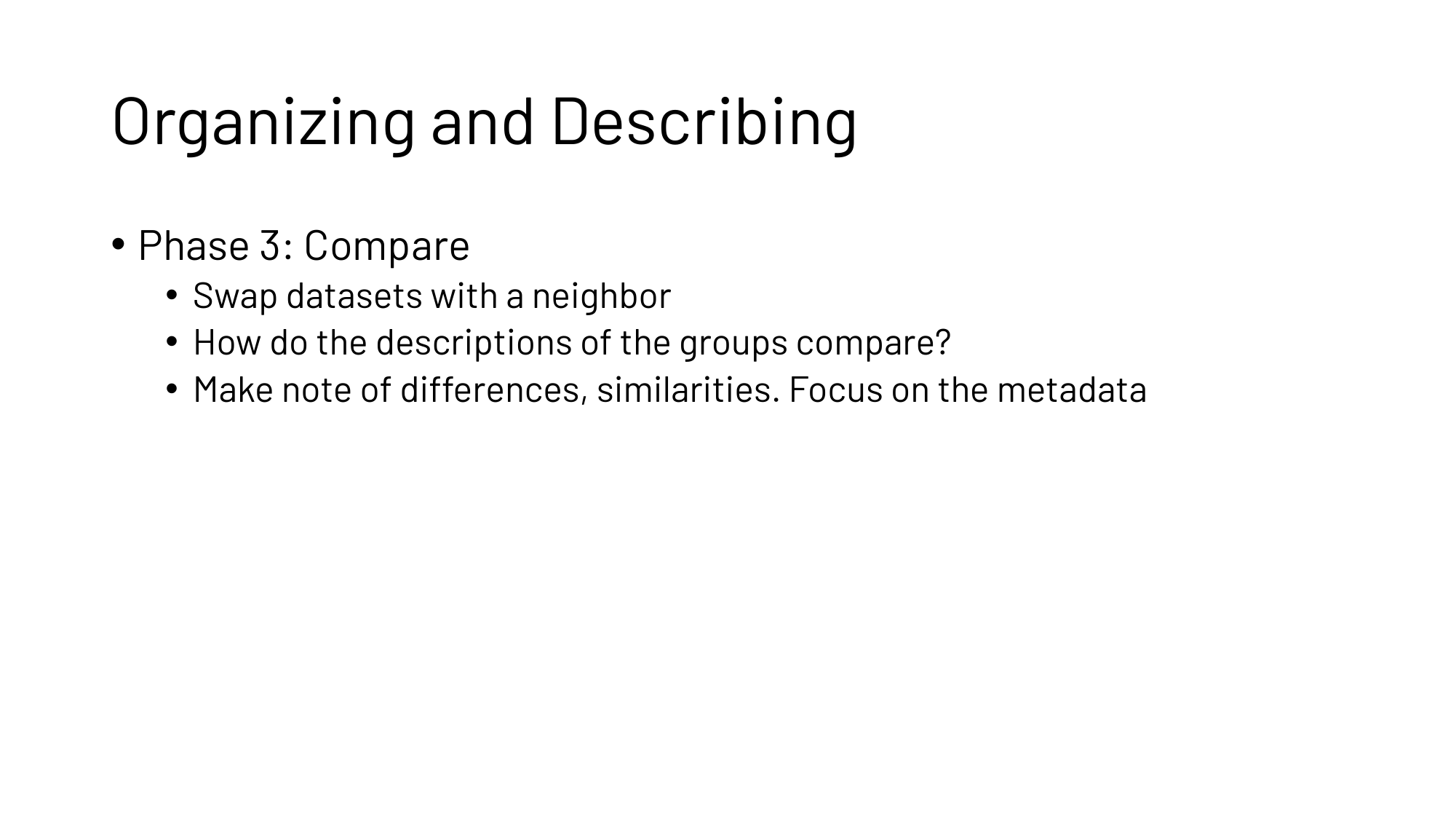

# Organizing and Describing
Phase 3: Compare
Swap datasets with a neighbor
How do the descriptions of the groups compare?
Make note of differences, similarities. Focus on the metadata